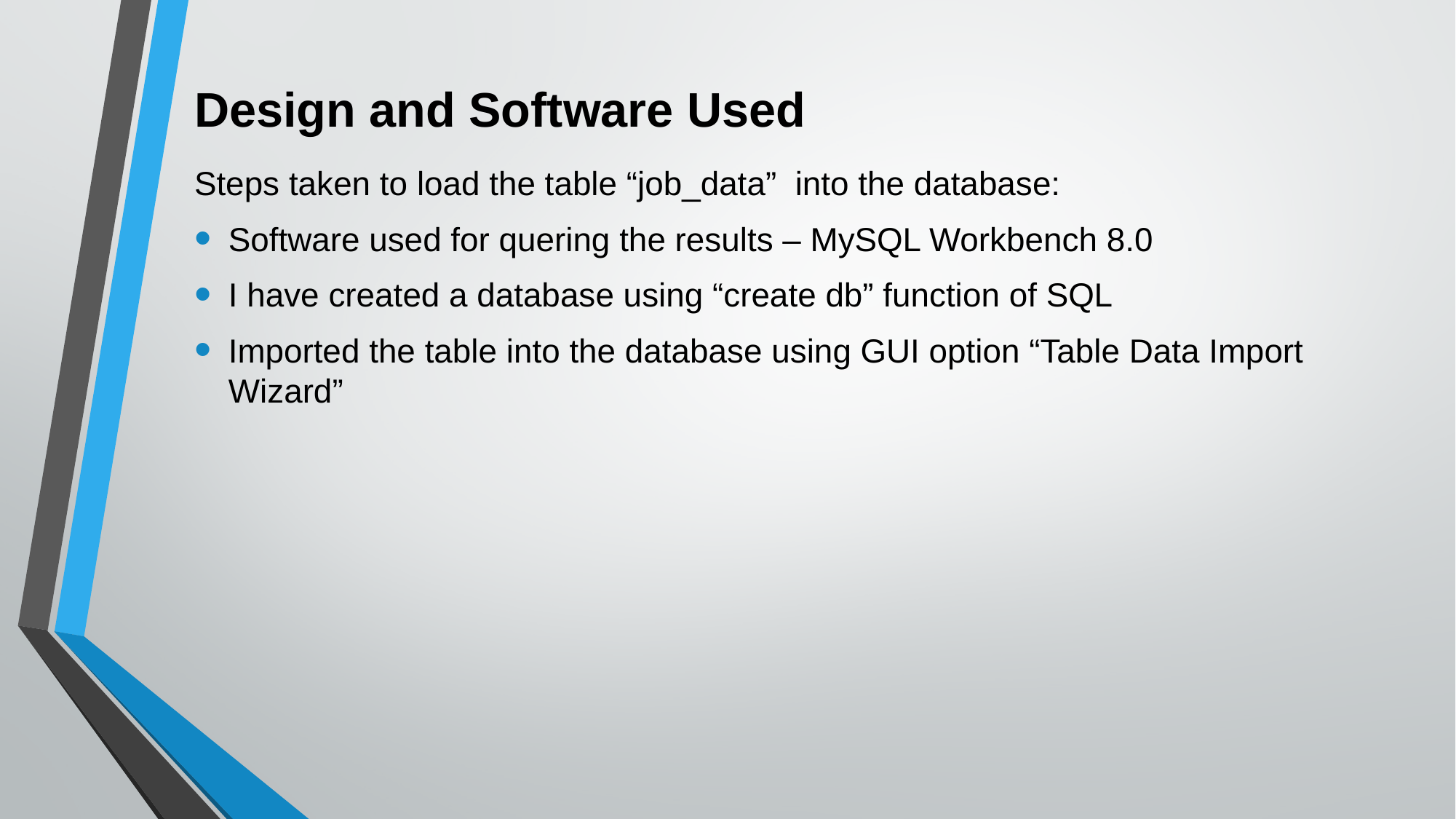

Steps taken to load the table “job_data”  into the database:
Software used for quering the results – MySQL Workbench 8.0
I have created a database using “create db” function of SQL
Imported the table into the database using GUI option “Table Data Import Wizard”

# Design and Software Used